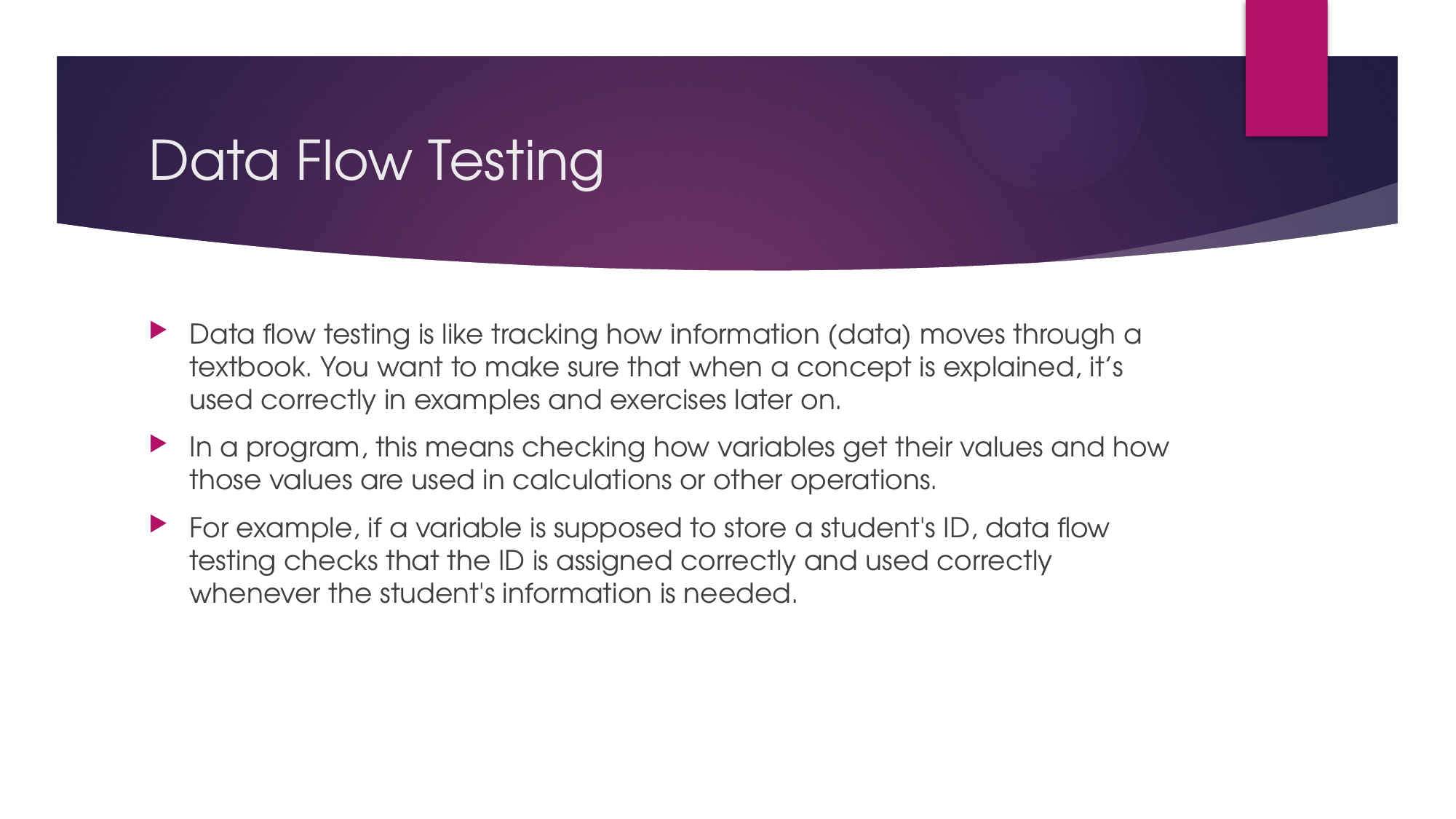

# Data Flow Testing
Data flow testing is like tracking how information (data) moves through a textbook. You want to make sure that when a concept is explained, it’s used correctly in examples and exercises later on.
In a program, this means checking how variables get their values and how those values are used in calculations or other operations.
For example, if a variable is supposed to store a student's ID, data flow testing checks that the ID is assigned correctly and used correctly whenever the student's information is needed.